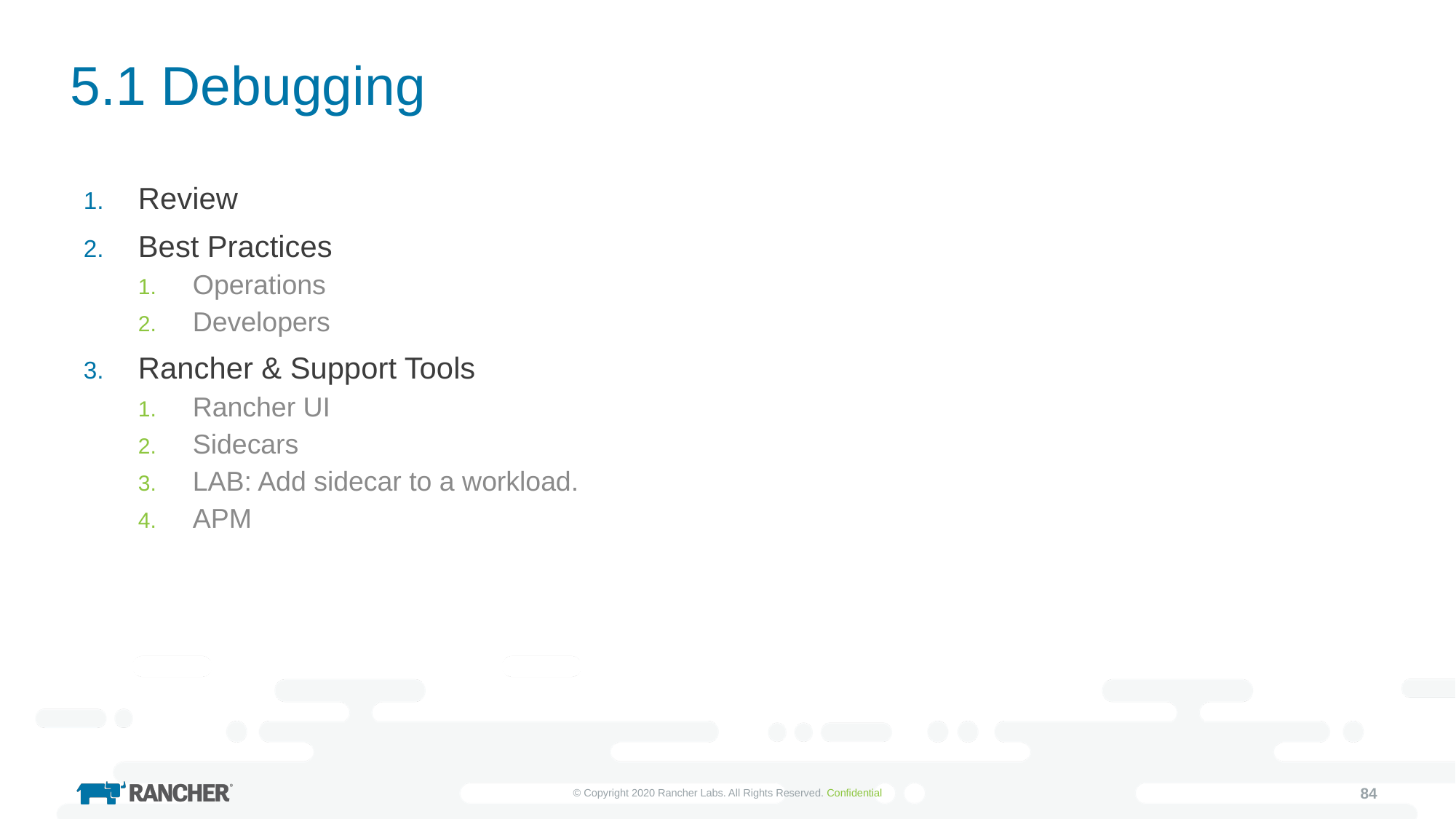

# 5.1 Debugging
Review
Best Practices
Operations
Developers
Rancher & Support Tools
Rancher UI
Sidecars
LAB: Add sidecar to a workload.
APM